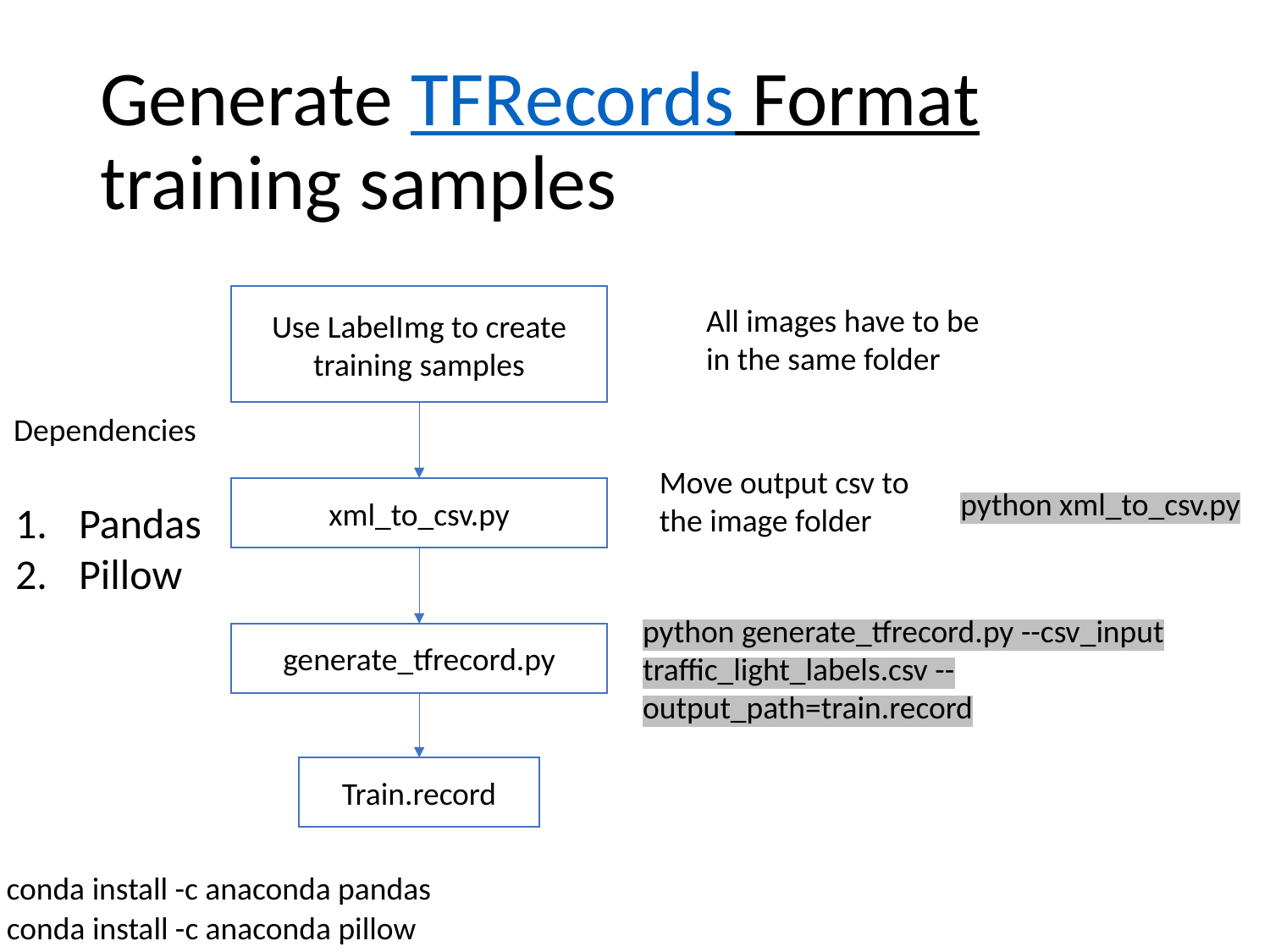

# Generate TFRecords Format training samples
Use LabelImg to create training samples
All images have to be in the same folder
Dependencies
Move output csv to the image folder
xml_to_csv.py
python xml_to_csv.py
Pandas
Pillow
python generate_tfrecord.py --csv_input traffic_light_labels.csv --output_path=train.record
generate_tfrecord.py
Train.record
conda install -c anaconda pandas
conda install -c anaconda pillow